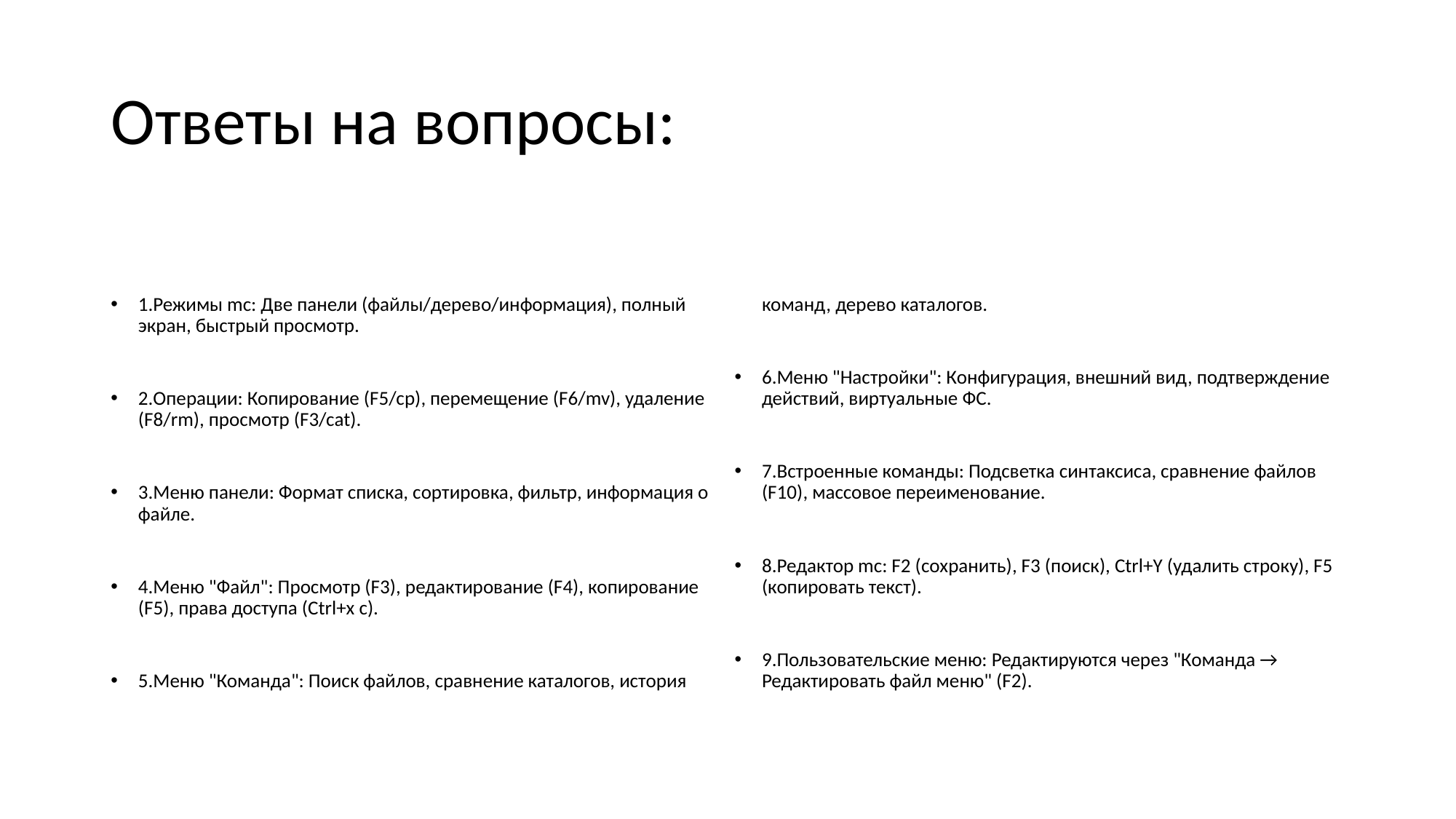

# Ответы на вопросы:
1.Режимы mc: Две панели (файлы/дерево/информация), полный экран, быстрый просмотр.

2.Операции: Копирование (F5/cp), перемещение (F6/mv), удаление (F8/rm), просмотр (F3/cat).

3.Меню панели: Формат списка, сортировка, фильтр, информация о файле.

4.Меню "Файл": Просмотр (F3), редактирование (F4), копирование (F5), права доступа (Ctrl+x c).

5.Меню "Команда": Поиск файлов, сравнение каталогов, история команд, дерево каталогов.

6.Меню "Настройки": Конфигурация, внешний вид, подтверждение действий, виртуальные ФС.

7.Встроенные команды: Подсветка синтаксиса, сравнение файлов (F10), массовое переименование.

8.Редактор mc: F2 (сохранить), F3 (поиск), Ctrl+Y (удалить строку), F5 (копировать текст).

9.Пользовательские меню: Редактируются через "Команда → Редактировать файл меню" (F2).